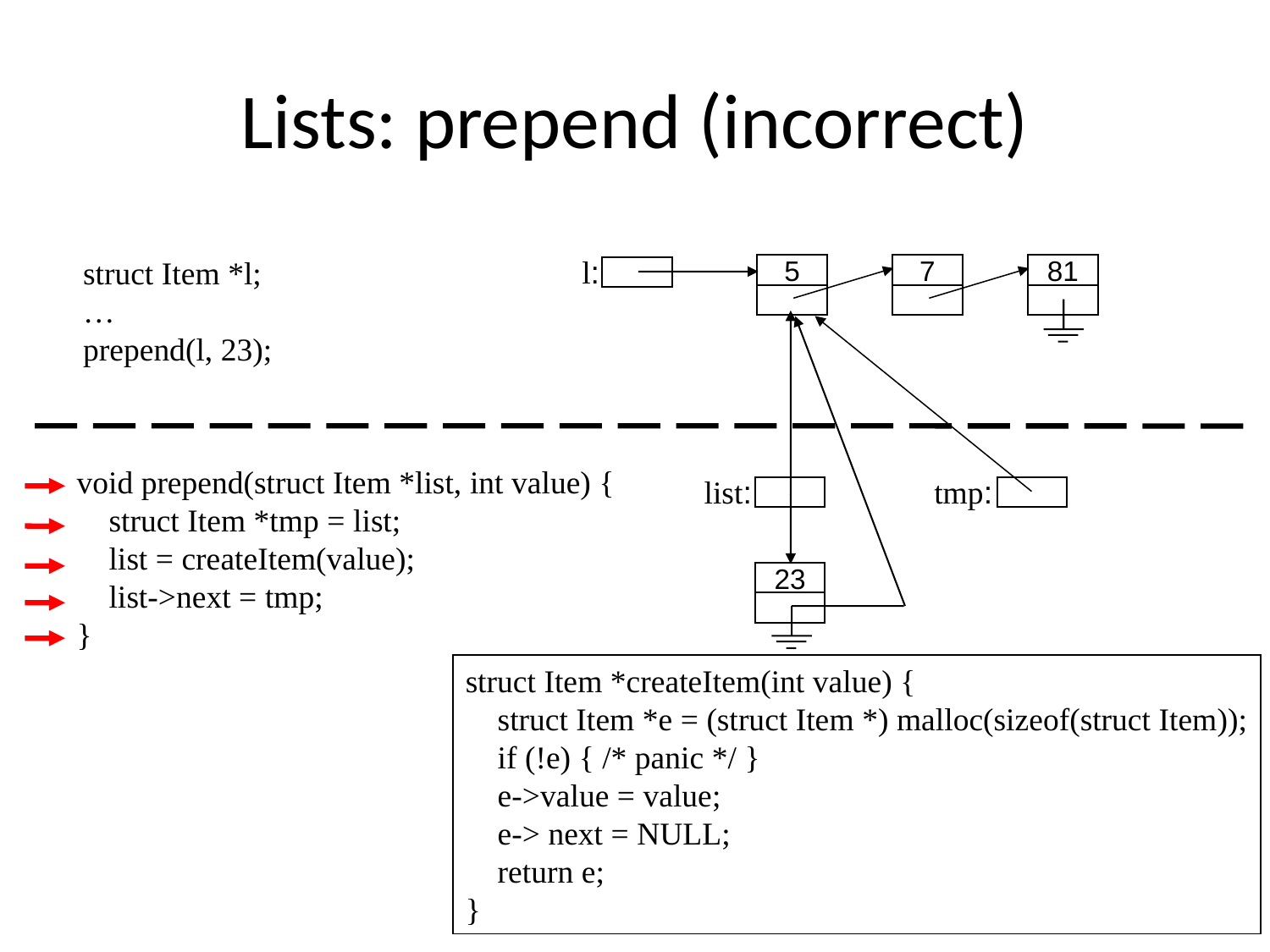

# Lists: prepend (incorrect)
l:

struct Item *l;
…
prepend(l, 23);
5

7

81

void prepend(struct Item *list, int value) {
    struct Item *tmp = list;
    list = createItem(value);
    list->next = tmp;
}
list:

tmp:

23

struct Item *createItem(int value) {
    struct Item *e = (struct Item *) malloc(sizeof(struct Item));
    if (!e) { /* panic */ }
    e->value = value;
    e-> next = NULL;
    return e;
}